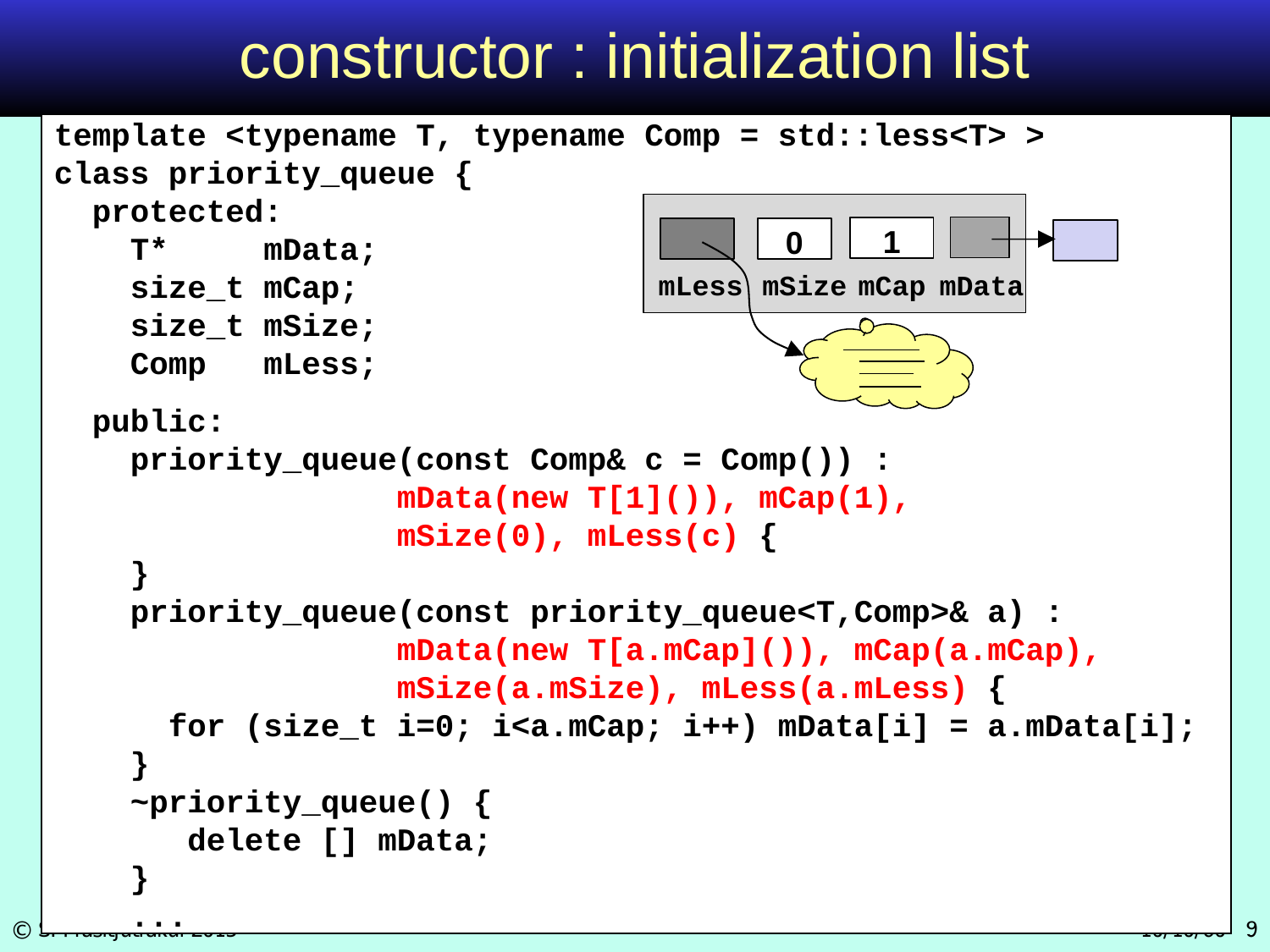

# constructor : initialization list
template <typename T, typename Comp = std::less<T> >
class priority_queue {
  protected:
    T*     mData;
    size_t mCap;
    size_t mSize;
    Comp   mLess;
  public:
    priority_queue(const Comp& c = Comp()) :
                  mData(new T[1]()), mCap(1),
                  mSize(0), mLess(c) {
    }
    priority_queue(const priority_queue<T,Comp>& a) :
                  mData(new T[a.mCap]()), mCap(a.mCap),
                  mSize(a.mSize), mLess(a.mLess) {
      for (size_t i=0; i<a.mCap; i++) mData[i] = a.mData[i];
    }
    ~priority_queue() {
       delete [] mData;
    }
    ...

1

0

mLess
mSize
mCap
mData